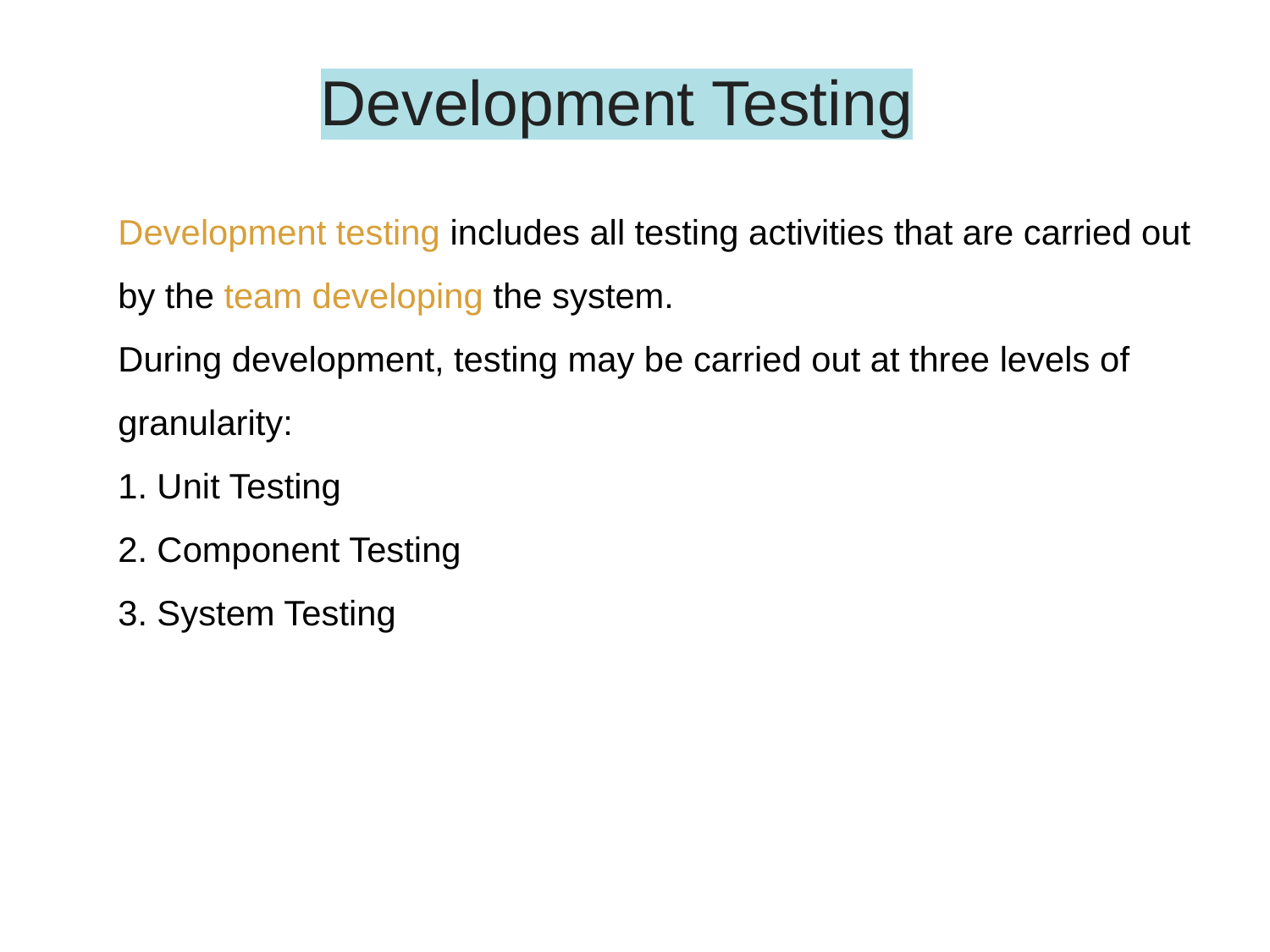

# Development Testing
Development testing includes all testing activities that are carried out by the team developing the system.
During development, testing may be carried out at three levels of granularity:
1. Unit Testing
2. Component Testing
3. System Testing